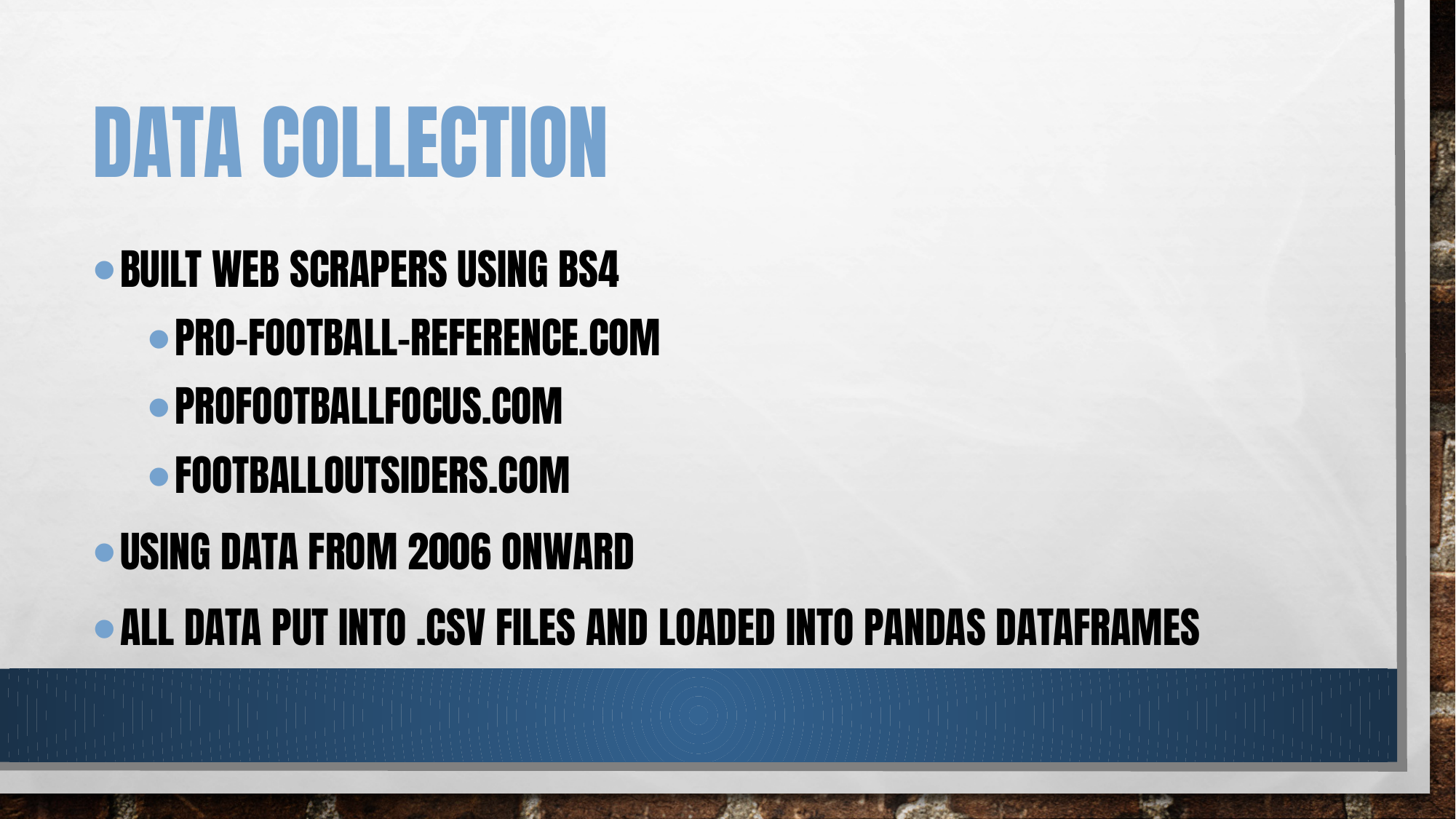

# Data Collection
Built web scrapers using bs4
Pro-football-reference.com
Profootballfocus.com
Footballoutsiders.com
Using data from 2006 onward
All data put into .csv files and loaded into pandas dataframes